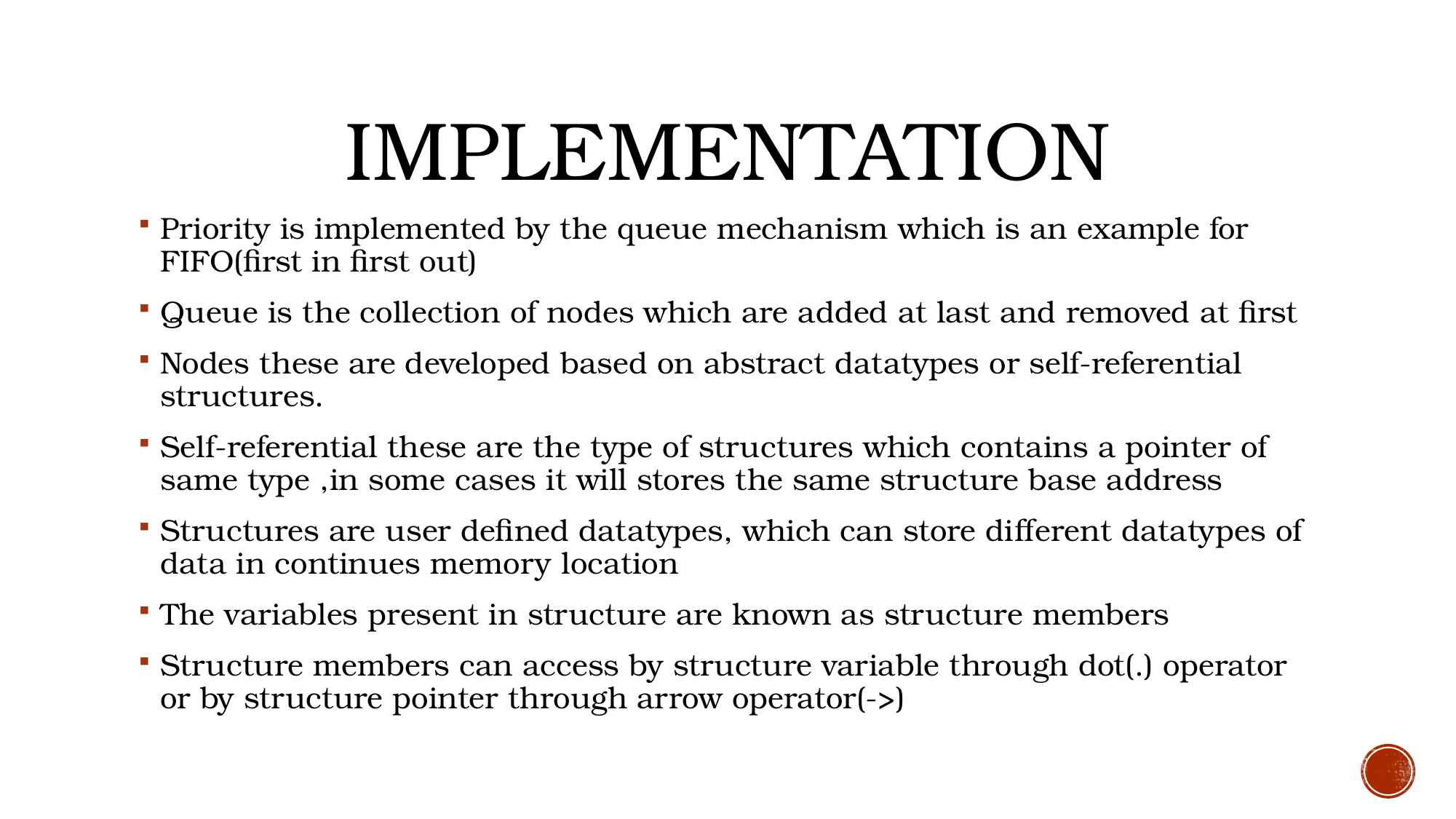

# implementation
Priority is implemented by the queue mechanism which is an example for FIFO(first in first out)
Queue is the collection of nodes which are added at last and removed at first
Nodes these are developed based on abstract datatypes or self-referential structures.
Self-referential these are the type of structures which contains a pointer of same type ,in some cases it will stores the same structure base address
Structures are user defined datatypes, which can store different datatypes of data in continues memory location
The variables present in structure are known as structure members
Structure members can access by structure variable through dot(.) operator or by structure pointer through arrow operator(->)